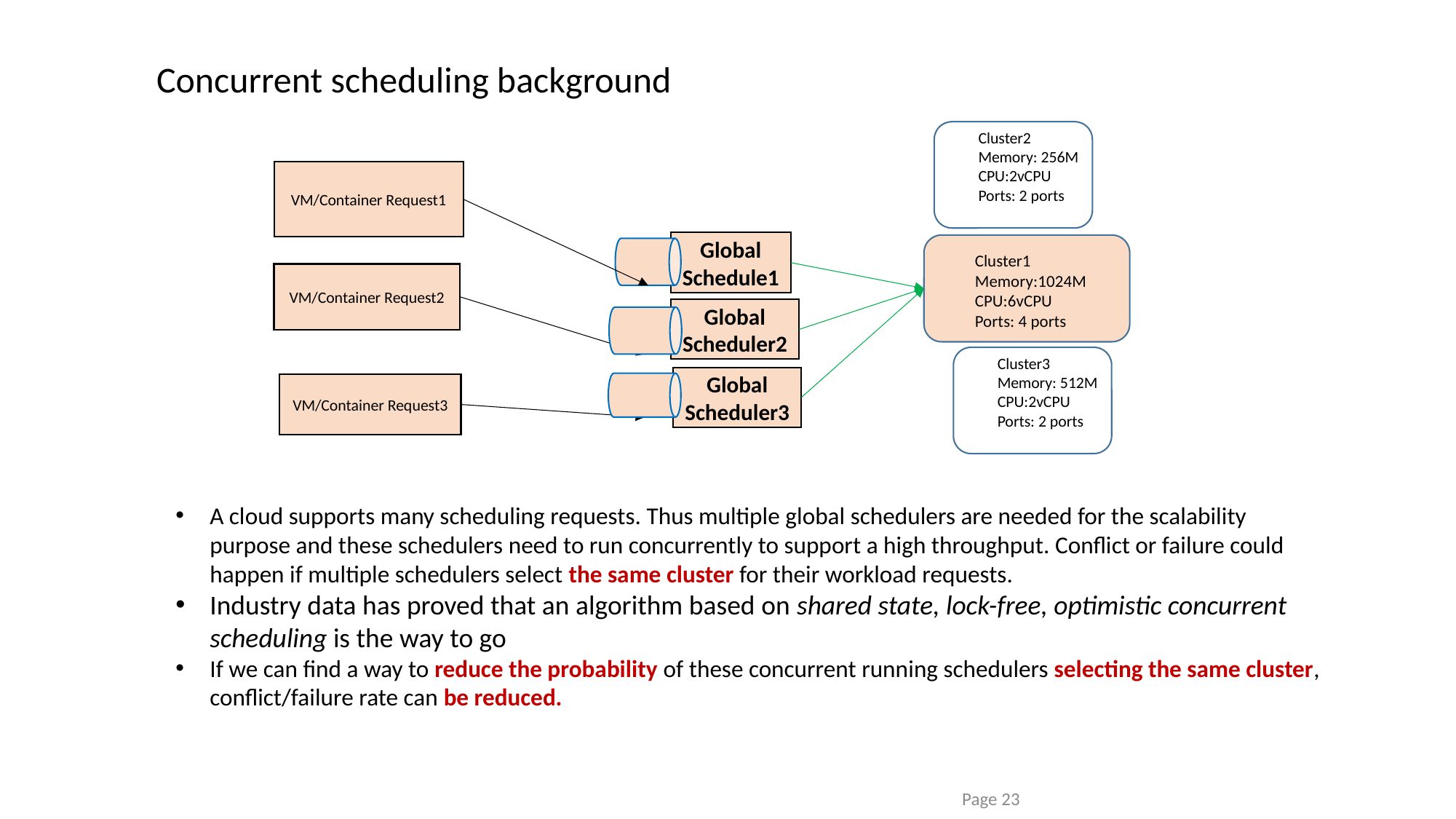

Concurrent scheduling background

Cluster2
Memory: 256M
CPU:2vCPU
Ports: 2 ports
VM/Container Request1

Global Schedule1

Cluster1
Memory:1024M
CPU:6vCPU
Ports: 4 ports
VM/Container Request2

Global Scheduler2

Cluster3
Memory: 512M
CPU:2vCPU
Ports: 2 ports

Global Scheduler3
VM/Container Request3
A cloud supports many scheduling requests. Thus multiple global schedulers are needed for the scalability purpose and these schedulers need to run concurrently to support a high throughput. Conflict or failure could happen if multiple schedulers select the same cluster for their workload requests.
Industry data has proved that an algorithm based on shared state, lock-free, optimistic concurrent scheduling is the way to go
If we can find a way to reduce the probability of these concurrent running schedulers selecting the same cluster, conflict/failure rate can be reduced.

Page 23